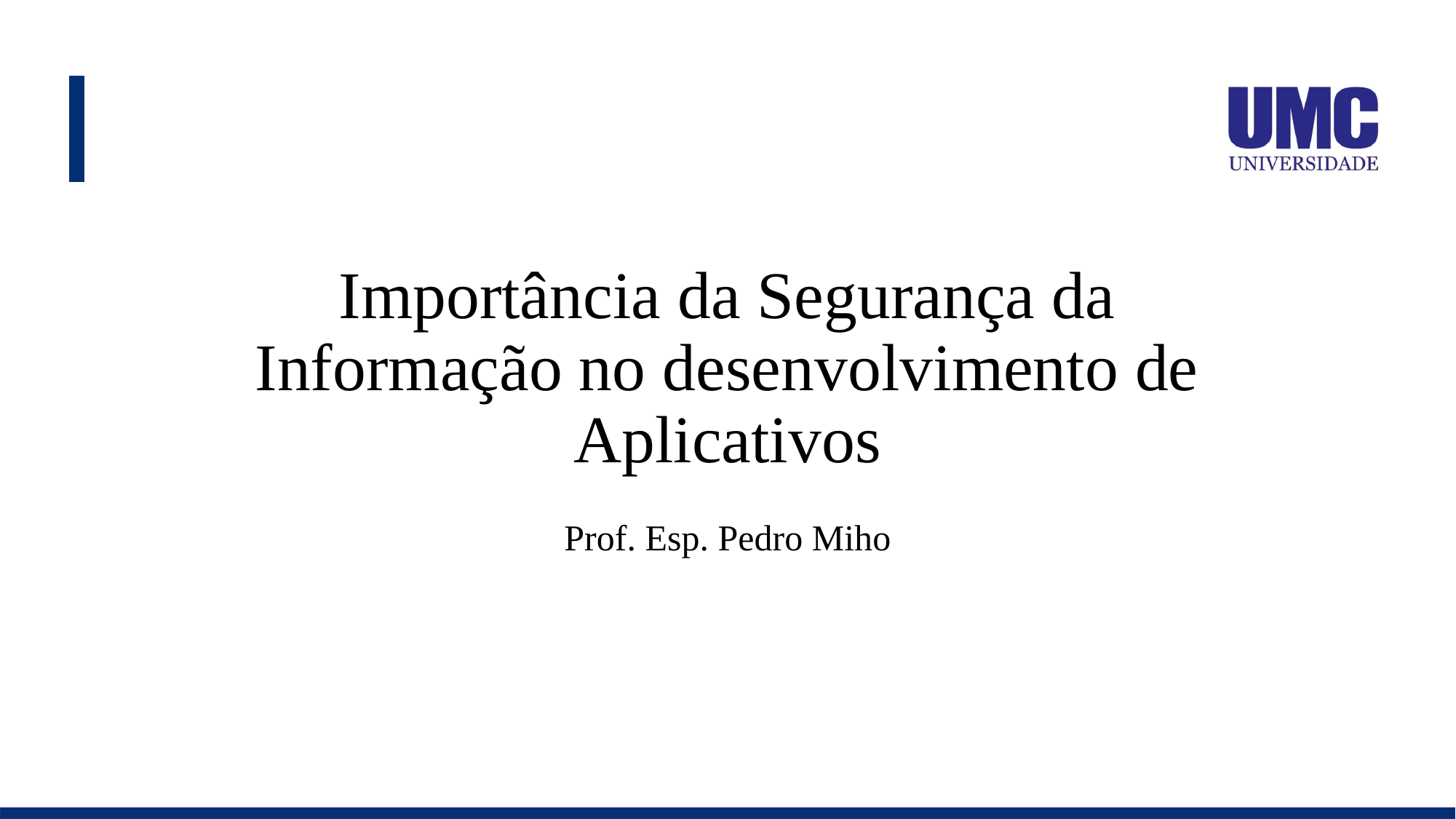

# Importância da Segurança da Informação no desenvolvimento de Aplicativos
Prof. Esp. Pedro Miho